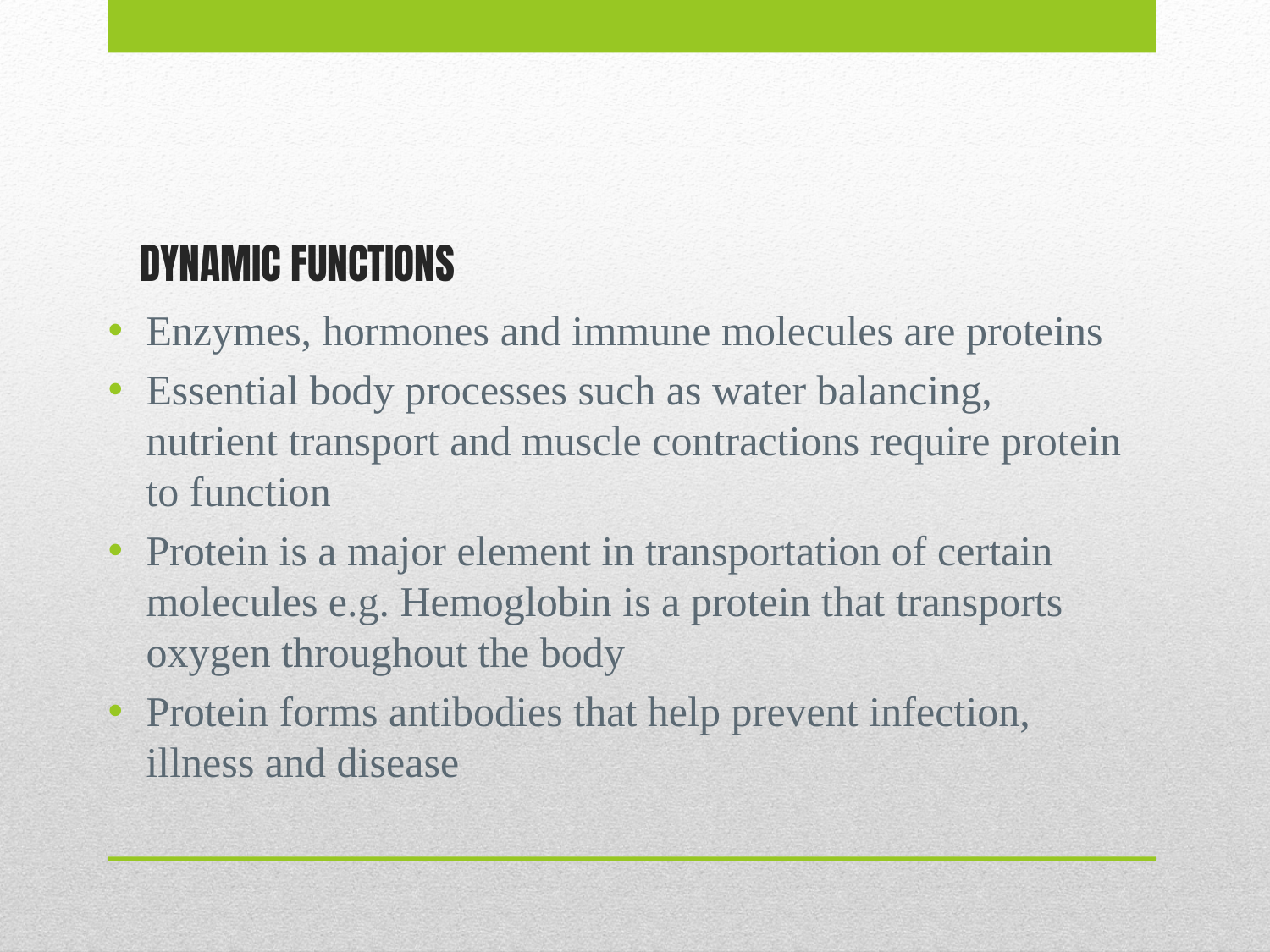

# DYNAMIC FUNCTIONS
Enzymes, hormones and immune molecules are proteins
Essential body processes such as water balancing, nutrient transport and muscle contractions require protein to function
Protein is a major element in transportation of certain molecules e.g. Hemoglobin is a protein that transports oxygen throughout the body
Protein forms antibodies that help prevent infection, illness and disease